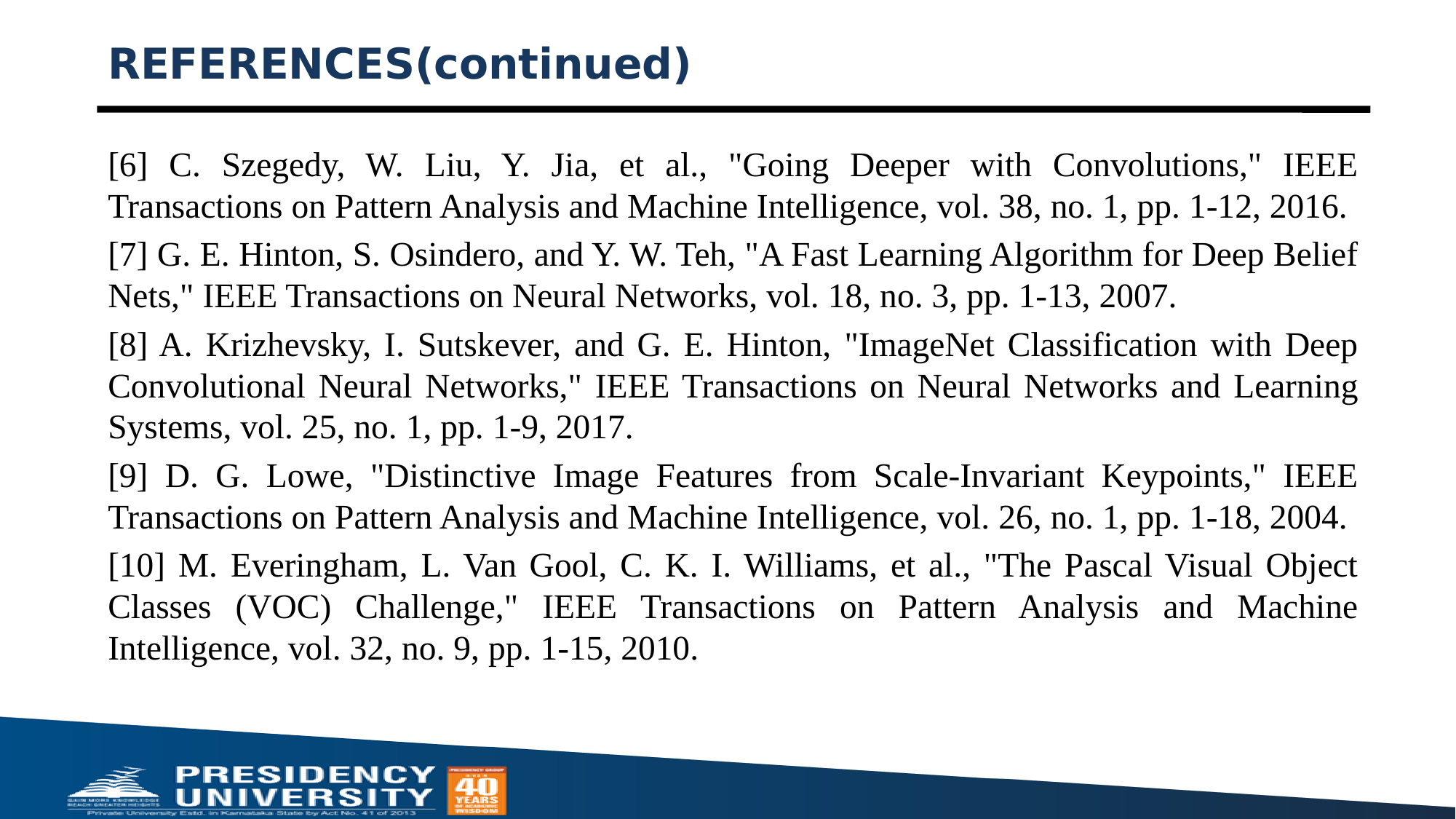

# REFERENCES(continued)
[6] C. Szegedy, W. Liu, Y. Jia, et al., "Going Deeper with Convolutions," IEEE Transactions on Pattern Analysis and Machine Intelligence, vol. 38, no. 1, pp. 1-12, 2016.
[7] G. E. Hinton, S. Osindero, and Y. W. Teh, "A Fast Learning Algorithm for Deep Belief Nets," IEEE Transactions on Neural Networks, vol. 18, no. 3, pp. 1-13, 2007.
[8] A. Krizhevsky, I. Sutskever, and G. E. Hinton, "ImageNet Classification with Deep Convolutional Neural Networks," IEEE Transactions on Neural Networks and Learning Systems, vol. 25, no. 1, pp. 1-9, 2017.
[9] D. G. Lowe, "Distinctive Image Features from Scale-Invariant Keypoints," IEEE Transactions on Pattern Analysis and Machine Intelligence, vol. 26, no. 1, pp. 1-18, 2004.
[10] M. Everingham, L. Van Gool, C. K. I. Williams, et al., "The Pascal Visual Object Classes (VOC) Challenge," IEEE Transactions on Pattern Analysis and Machine Intelligence, vol. 32, no. 9, pp. 1-15, 2010.